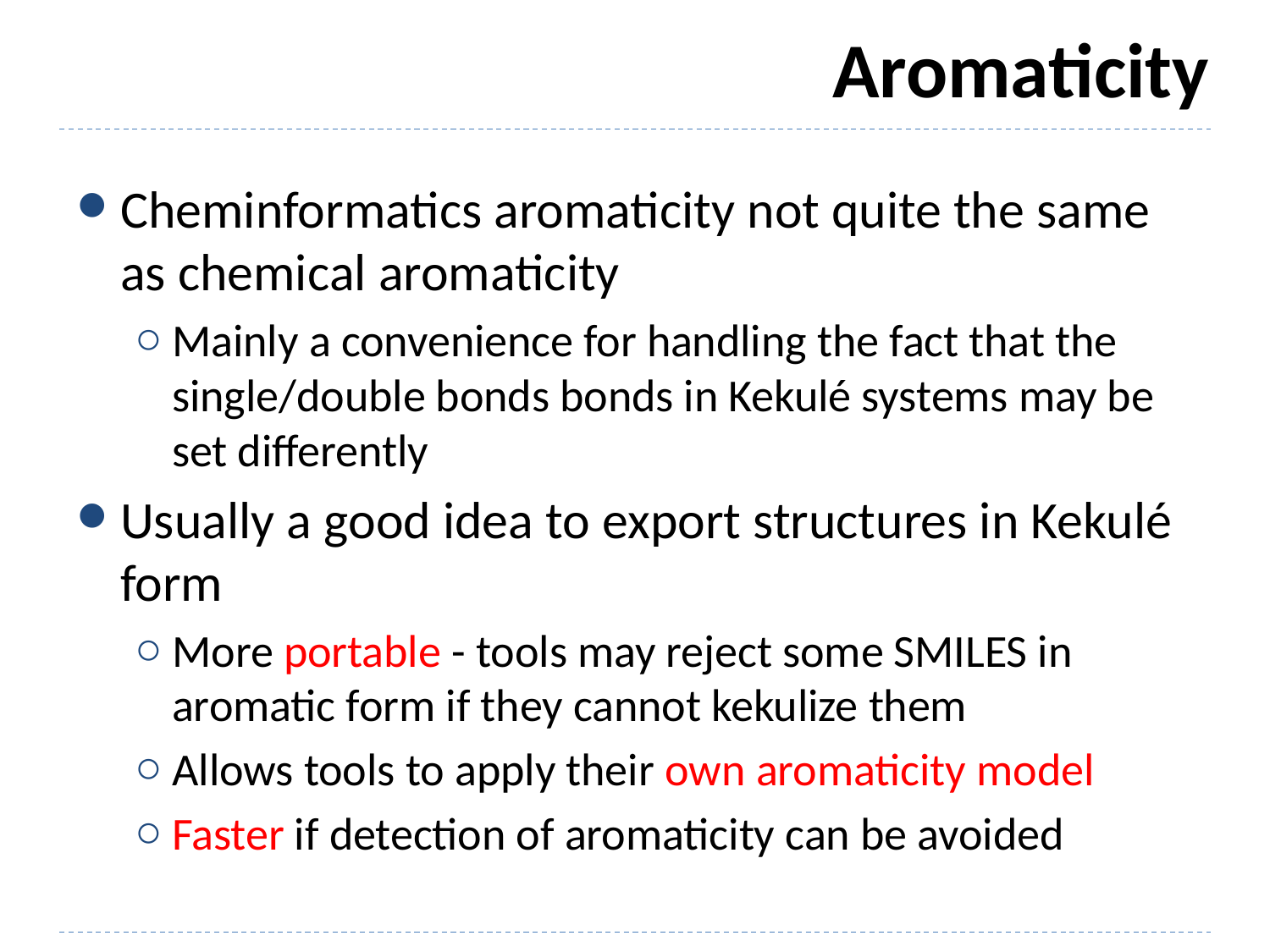

# Aromaticity
Cheminformatics aromaticity not quite the same as chemical aromaticity
Mainly a convenience for handling the fact that the single/double bonds bonds in Kekulé systems may be set differently
Usually a good idea to export structures in Kekulé form
More portable - tools may reject some SMILES in aromatic form if they cannot kekulize them
Allows tools to apply their own aromaticity model
Faster if detection of aromaticity can be avoided